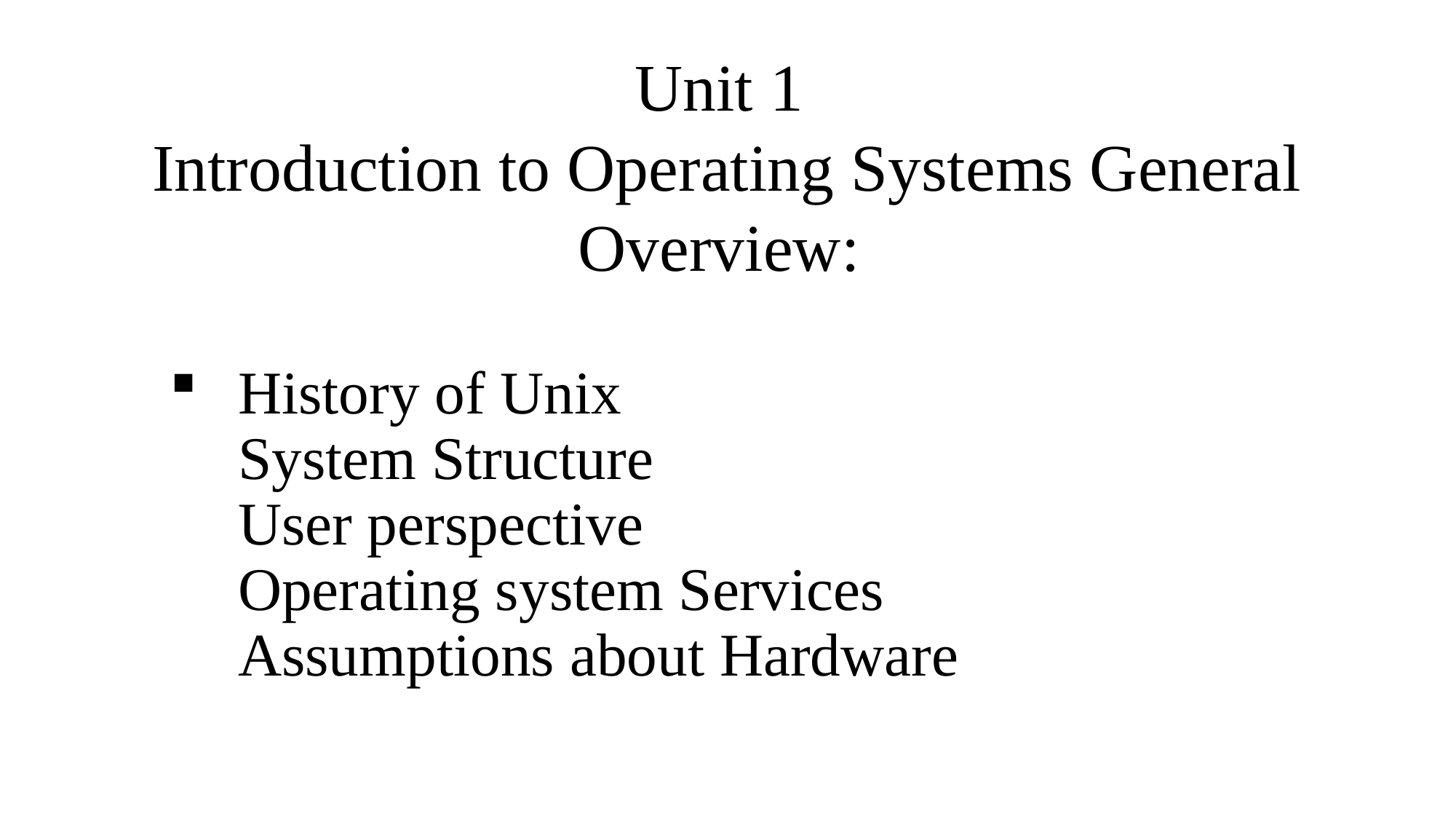

Unit 1
Introduction to Operating Systems General Overview:
# History of Unix System Structure User perspective Operating system Services Assumptions about Hardware